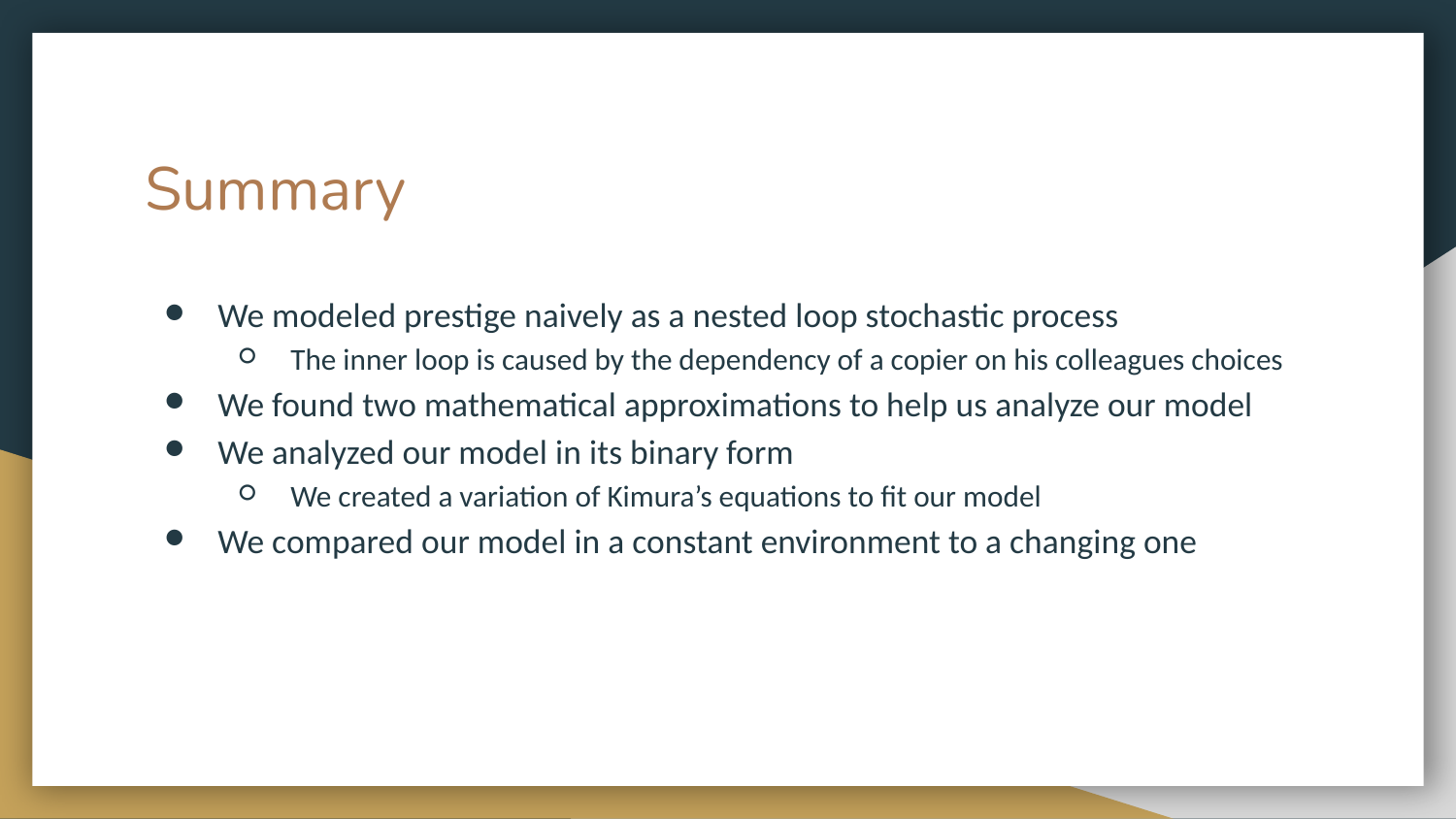

# Summary
We modeled prestige naively as a nested loop stochastic process
The inner loop is caused by the dependency of a copier on his colleagues choices
We found two mathematical approximations to help us analyze our model
We analyzed our model in its binary form
We created a variation of Kimura’s equations to fit our model
We compared our model in a constant environment to a changing one